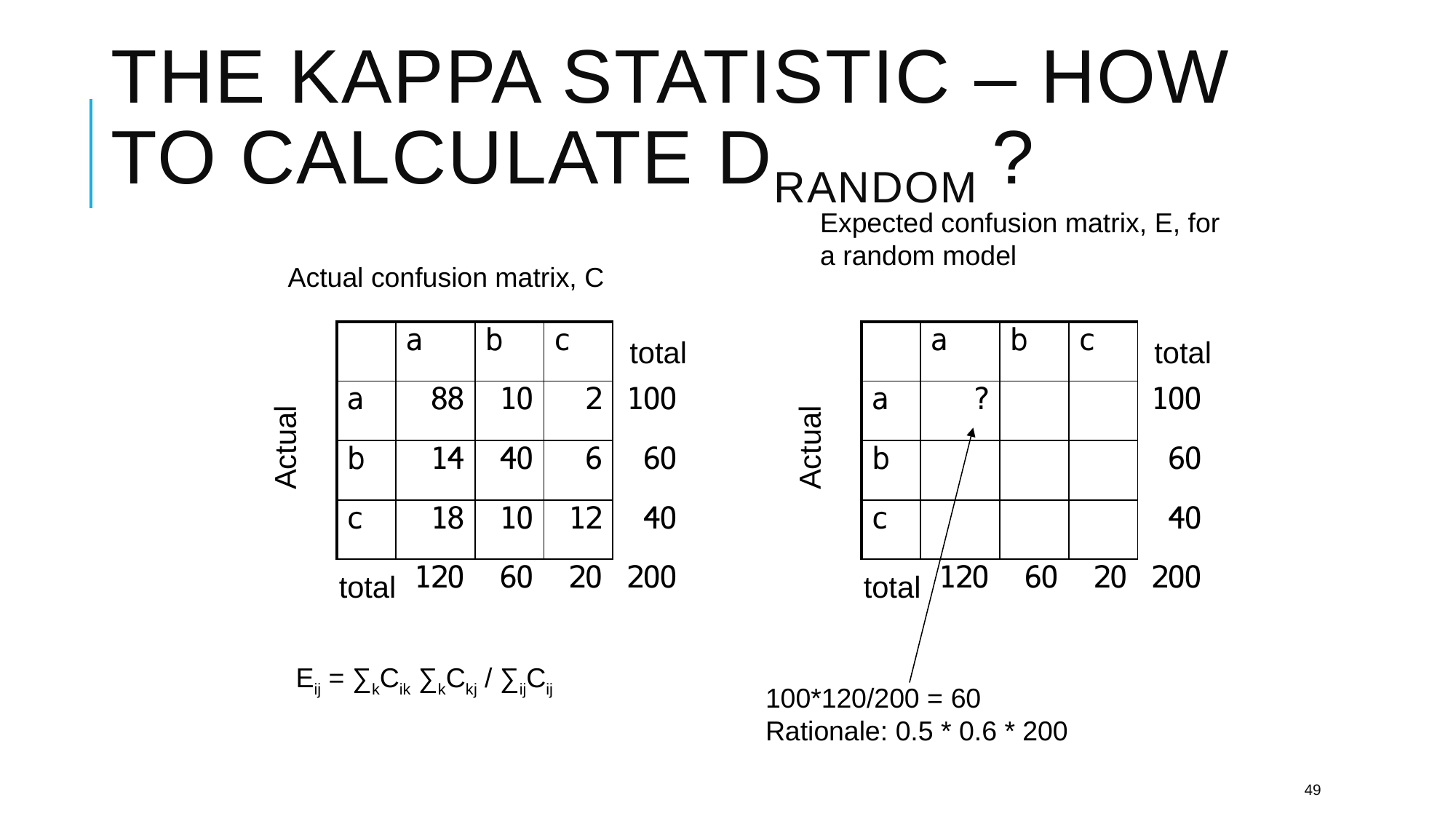

# The kappa statistic – how to calculate Drandom ?
Expected confusion matrix, E, for a random model
Actual confusion matrix, C

|  | a | b | c |  |
| --- | --- | --- | --- | --- |
| a | 88 | 10 | 2 | 100 |
| b | 14 | 40 | 6 | 60 |
| c | 18 | 10 | 12 | 40 |
|  | 120 | 60 | 20 | 200 |
|  | a | b | c |  |
| --- | --- | --- | --- | --- |
| a | ? |  |  | 100 |
| b |  |  |  | 60 |
| c |  |  |  | 40 |
|  | 120 | 60 | 20 | 200 |
total
total
Actual
Actual

total
total
Eij = ∑kCik ∑kCkj / ∑ijCij
100*120/200 = 60
Rationale: 0.5 * 0.6 * 200
49